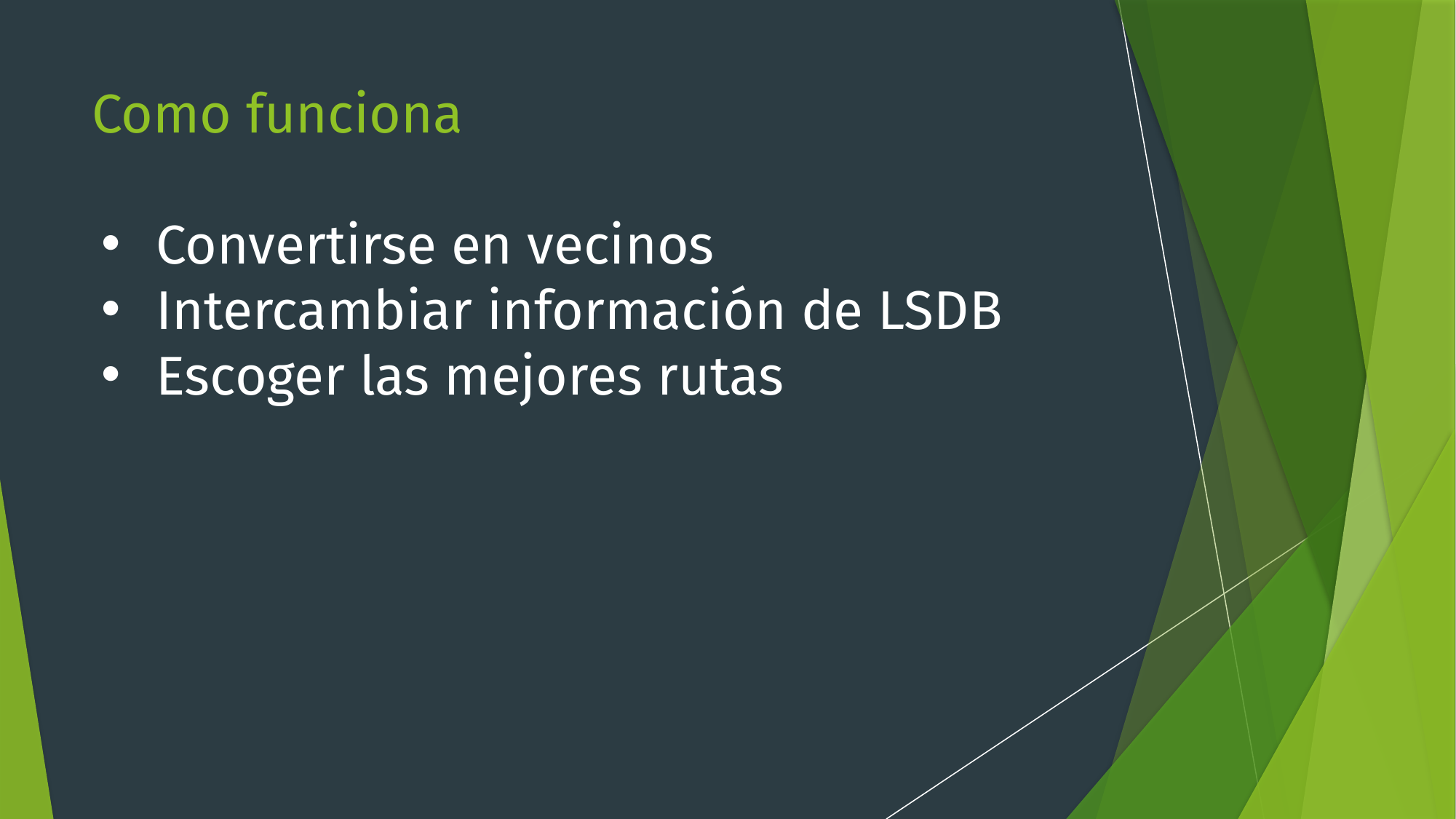

# Como funciona

Convertirse en vecinos
Intercambiar información de LSDB
Escoger las mejores rutas